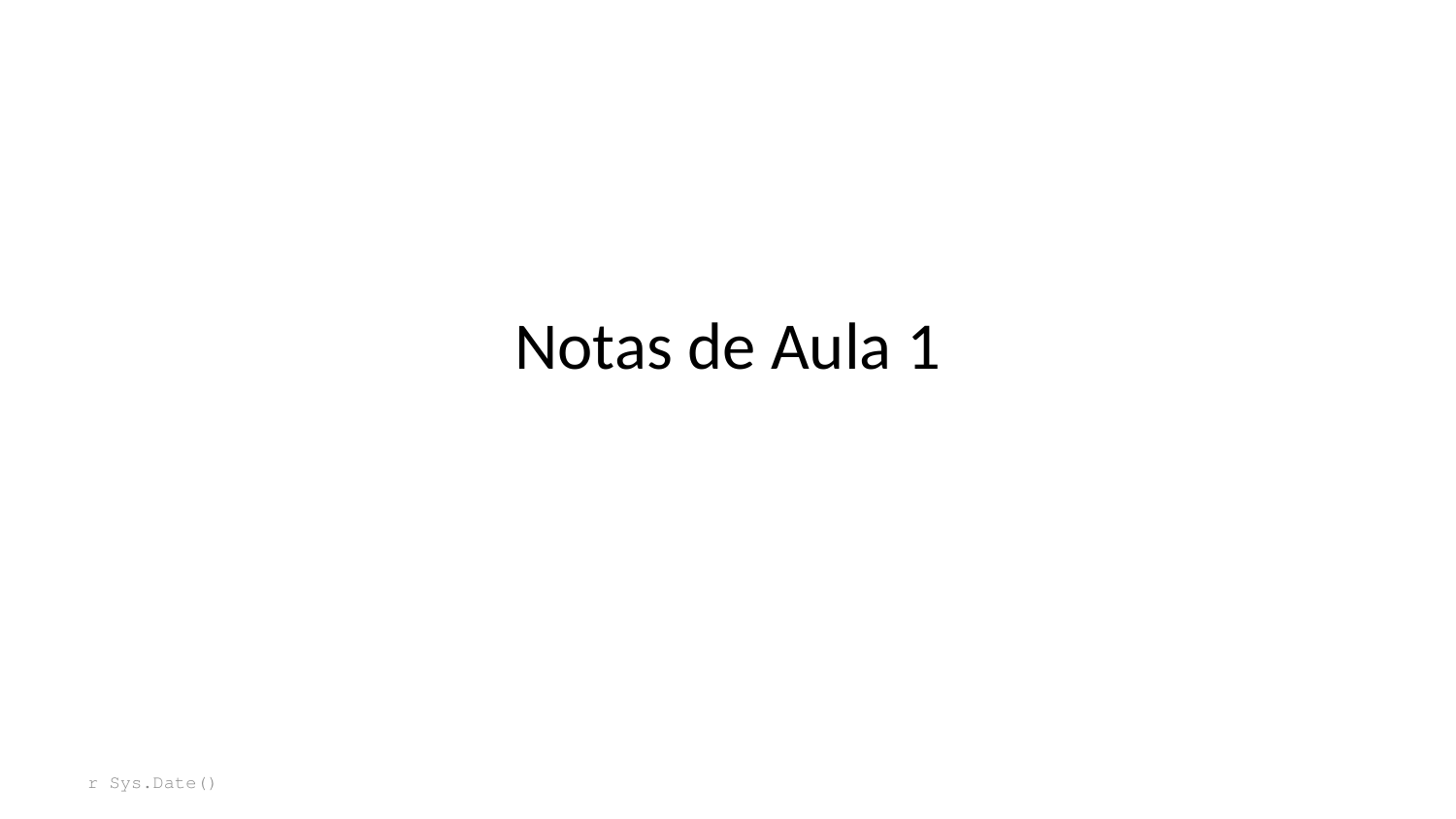

# Notas de Aula 1

r Sys.Date()